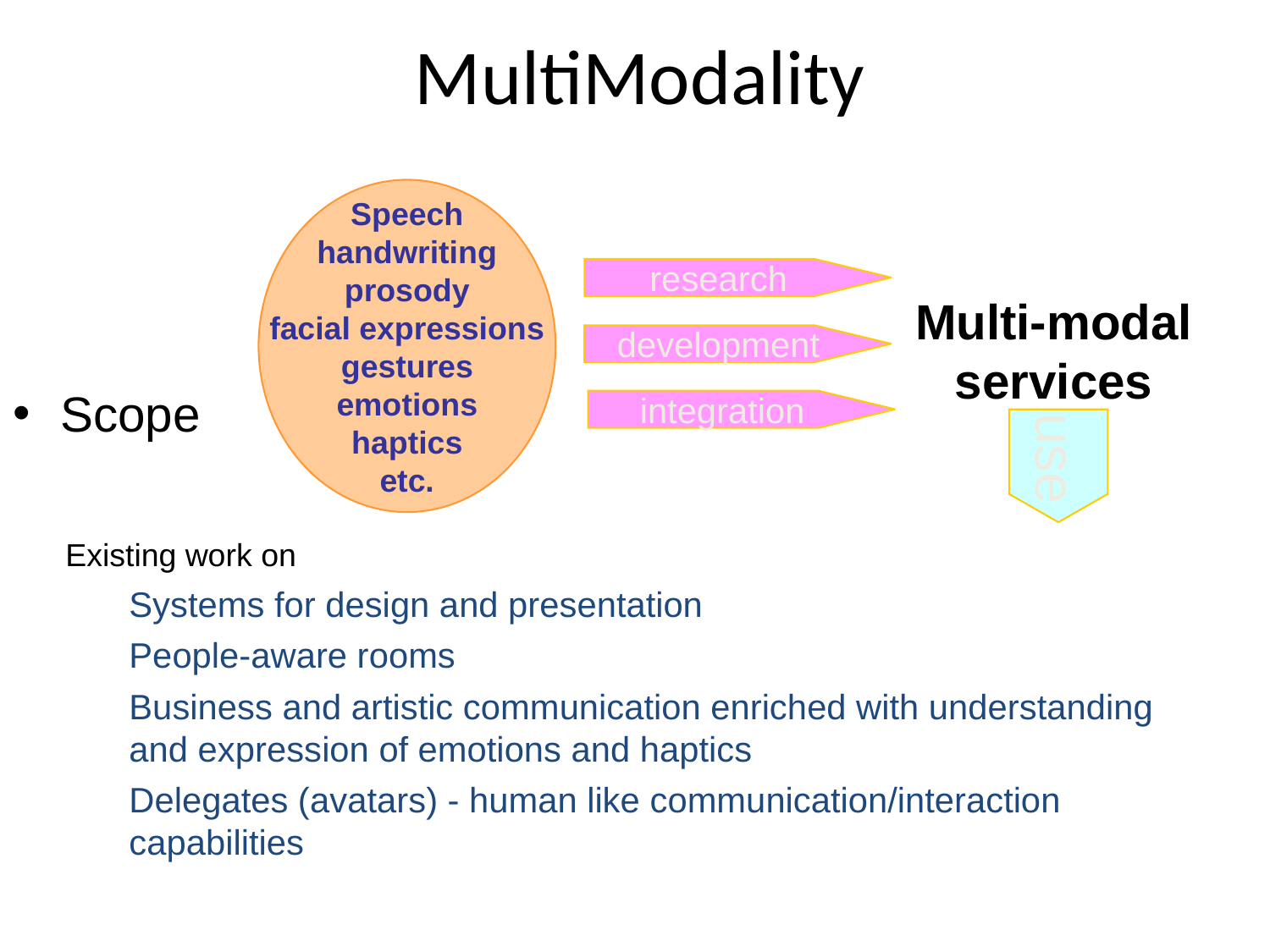

# MultiModality
Speech
handwriting
prosody
facial expressions
gestures
emotions
haptics
etc.
research
Multi-modal
services
development
Scope

integration
use
Existing work on
Systems for design and presentation
People-aware rooms
Business and artistic communication enriched with understanding and expression of emotions and haptics
Delegates (avatars) - human like communication/interaction capabilities